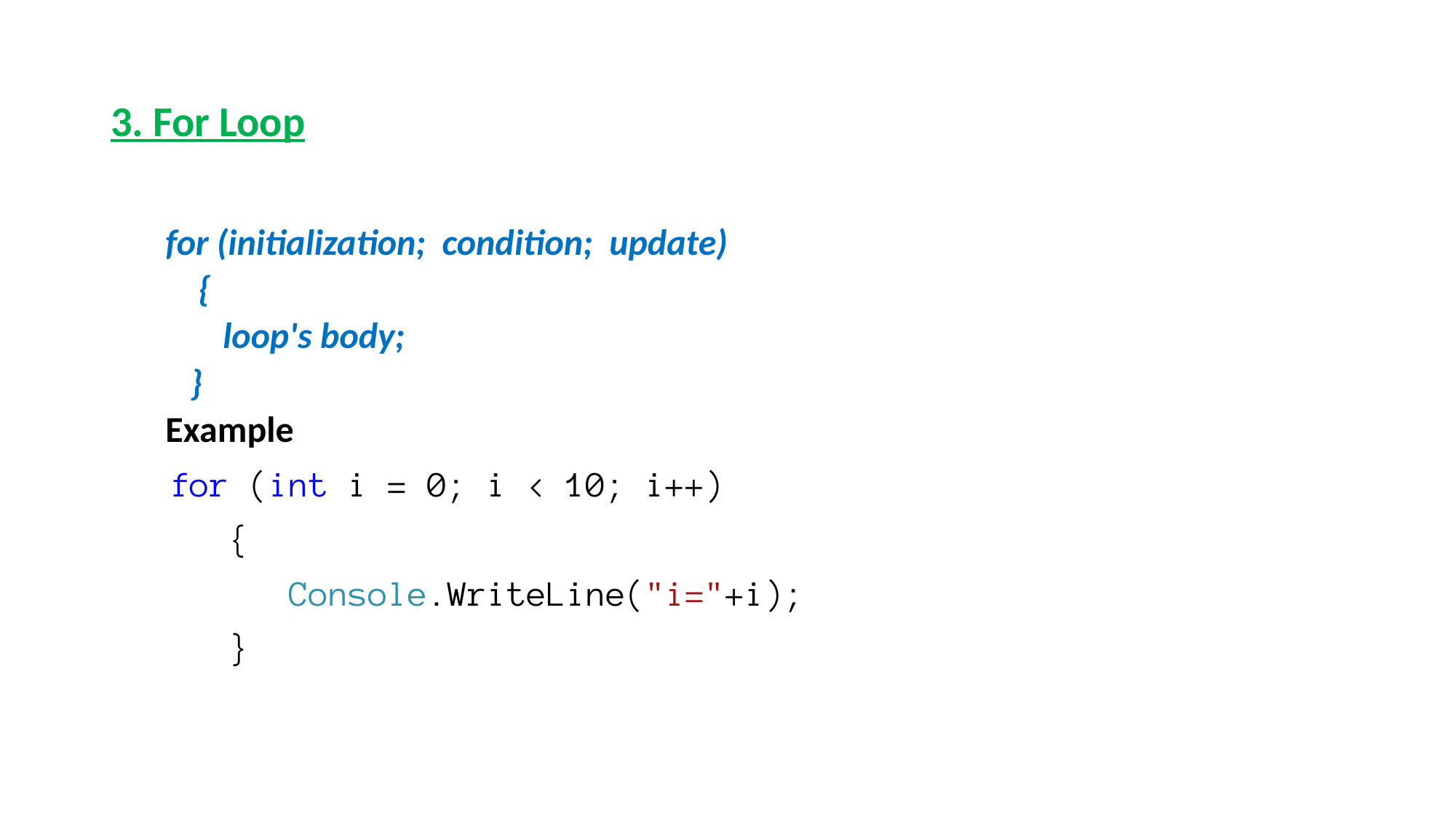

# 3. For Loop
for (initialization;  condition;  update)
    {
       loop's body;
   }
Example
   for (int i = 0; i < 10; i++)
      {
         Console.WriteLine("i="+i);
      }